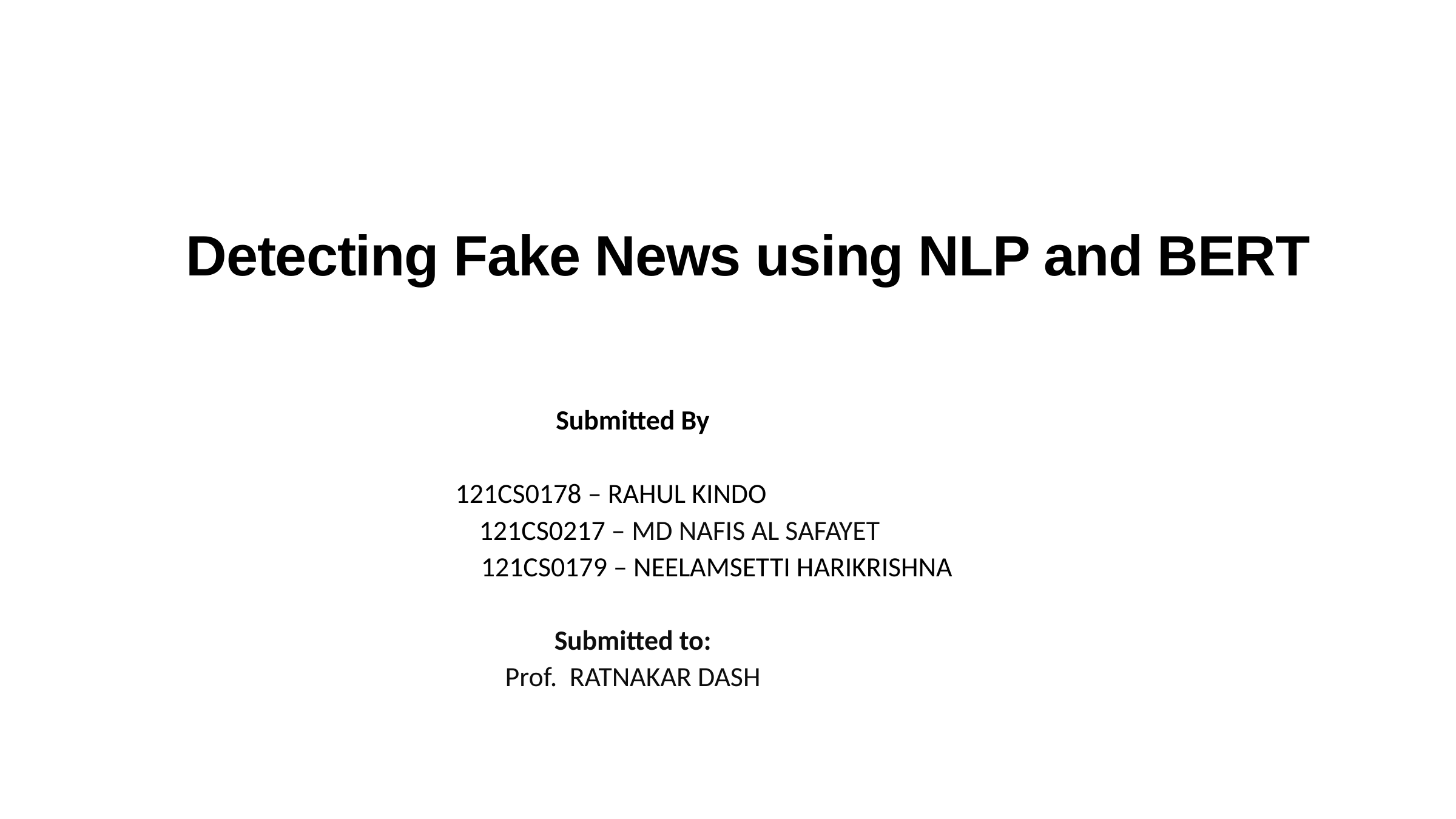

Detecting Fake News using NLP and BERT
Submitted By

 121CS0178 – RAHUL KINDO
               121CS0217 – MD NAFIS AL SAFAYET
                           121CS0179 – NEELAMSETTI HARIKRISHNA
Submitted to:
Prof.  RATNAKAR DASH